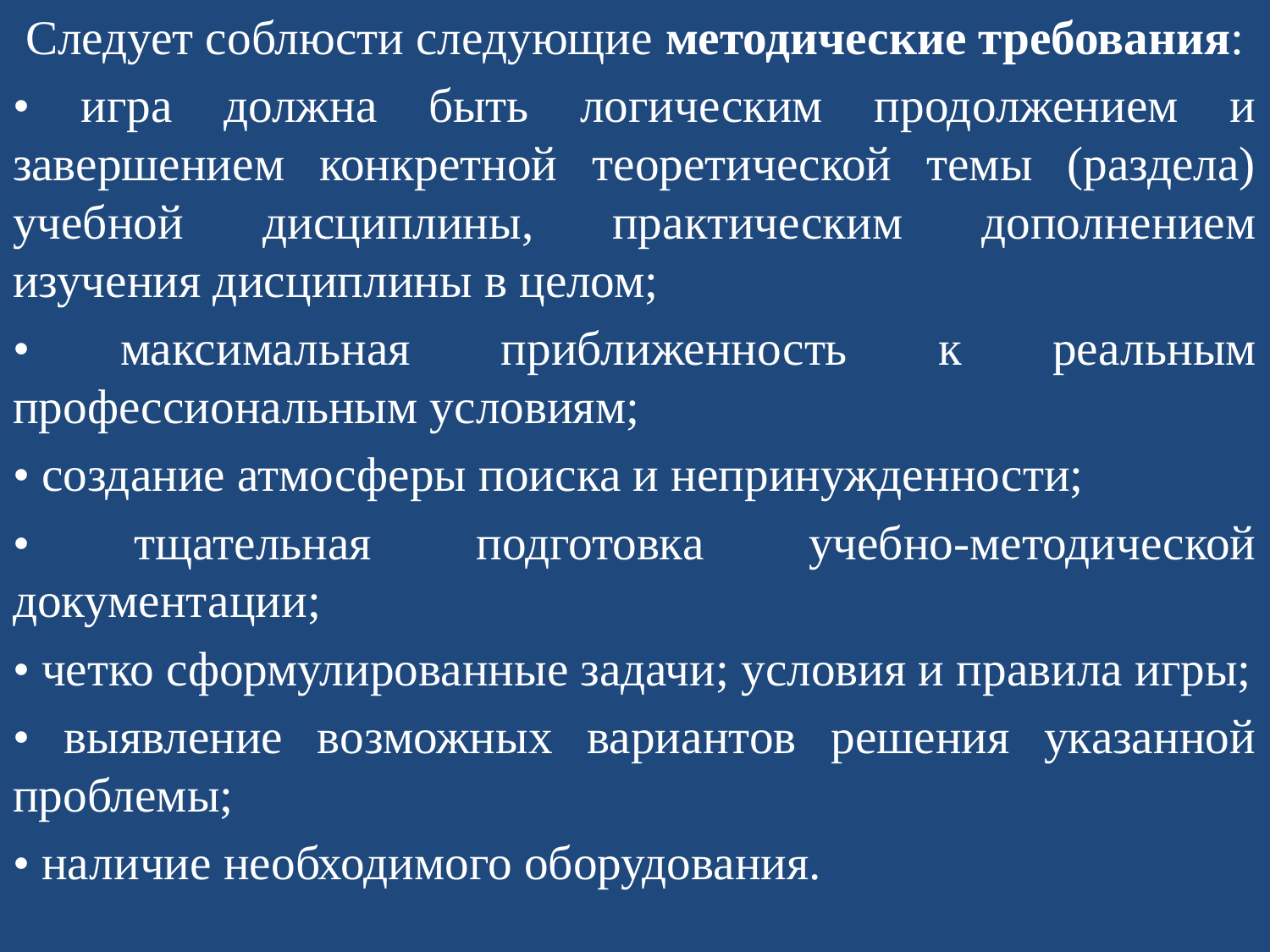

Следует соблюсти следующие методические требования:
• игра должна быть логическим продолжением и завершением конкретной теоретической темы (раздела) учебной дисциплины, практическим дополнением изучения дисциплины в целом;
• максимальная приближенность к реальным профессиональным условиям;
• создание атмосферы поиска и непринужденности;
• тщательная подготовка учебно-методической документации;
• четко сформулированные задачи; условия и правила игры;
• выявление возможных вариантов решения указанной проблемы;
• наличие необходимого оборудования.